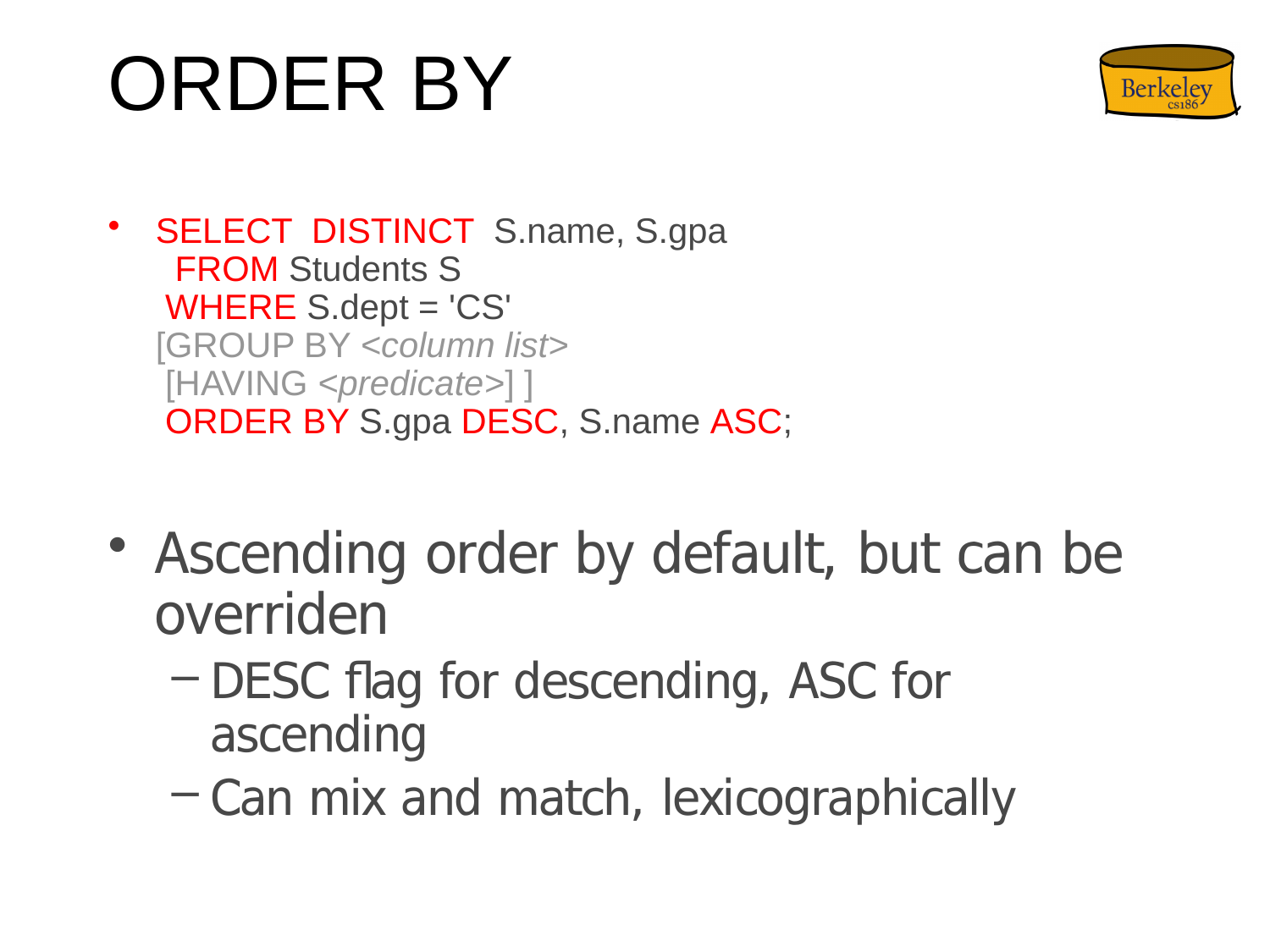

# ORDER BY
SELECT  DISTINCT  S.name, S.gpa
  FROM Students S
 WHERE S.dept = 'CS'
[GROUP BY <column list>
 [HAVING <predicate>] ]
 ORDER BY S.gpa DESC, S.name ASC;

Ascending order by default, but can be overriden
DESC flag for descending, ASC for ascending
Can mix and match, lexicographically